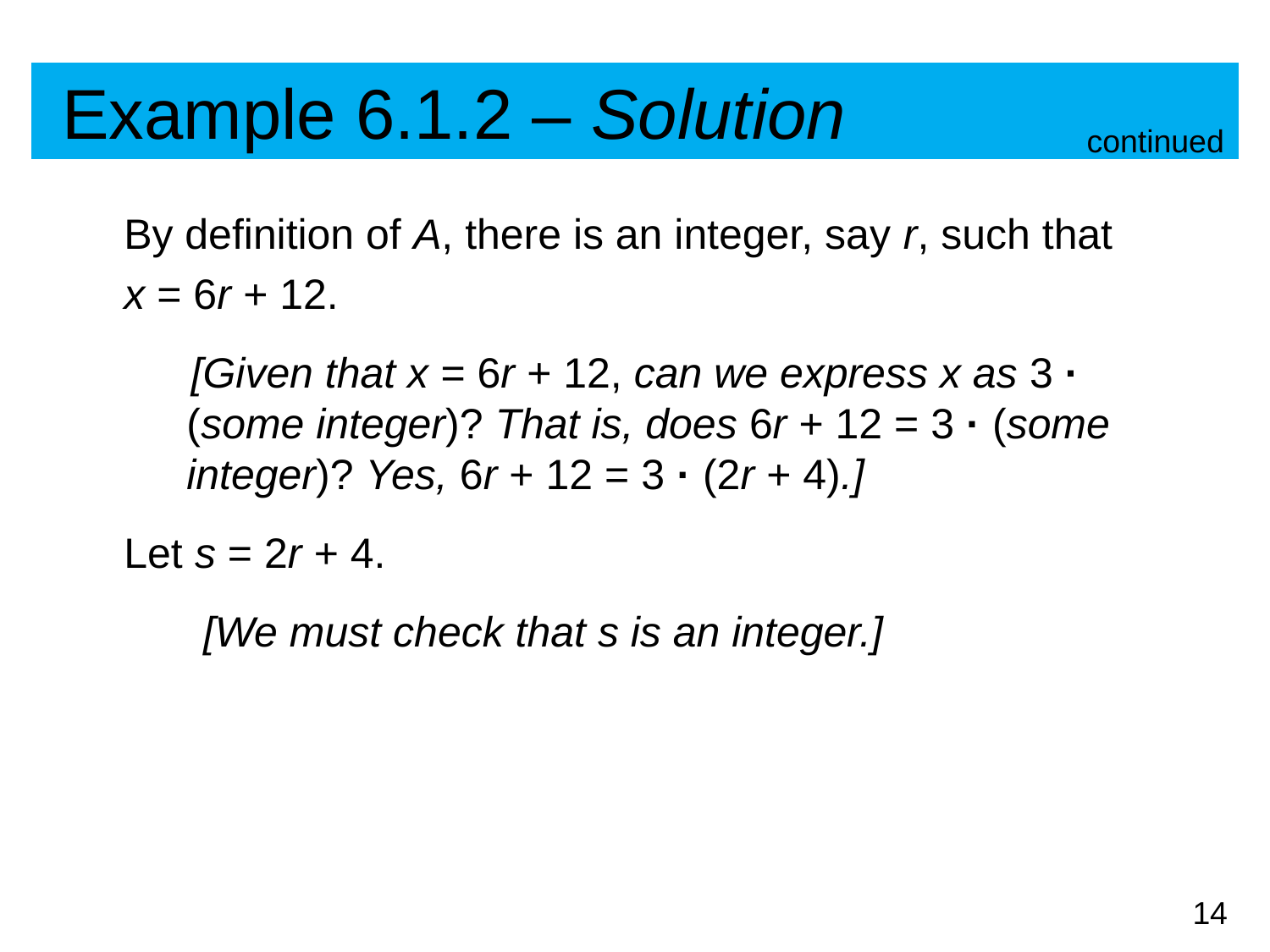

# Example 6.1.2 – Solution
continued
By definition of A, there is an integer, say r, such that
x = 6r + 12.

 [Given that x = 6r + 12, can we express x as 3 · (some integer)? That is, does 6r + 12 = 3 · (some integer)? Yes, 6r + 12 = 3 · (2r + 4).]

Let s = 2r + 4.

	[We must check that s is an integer.]